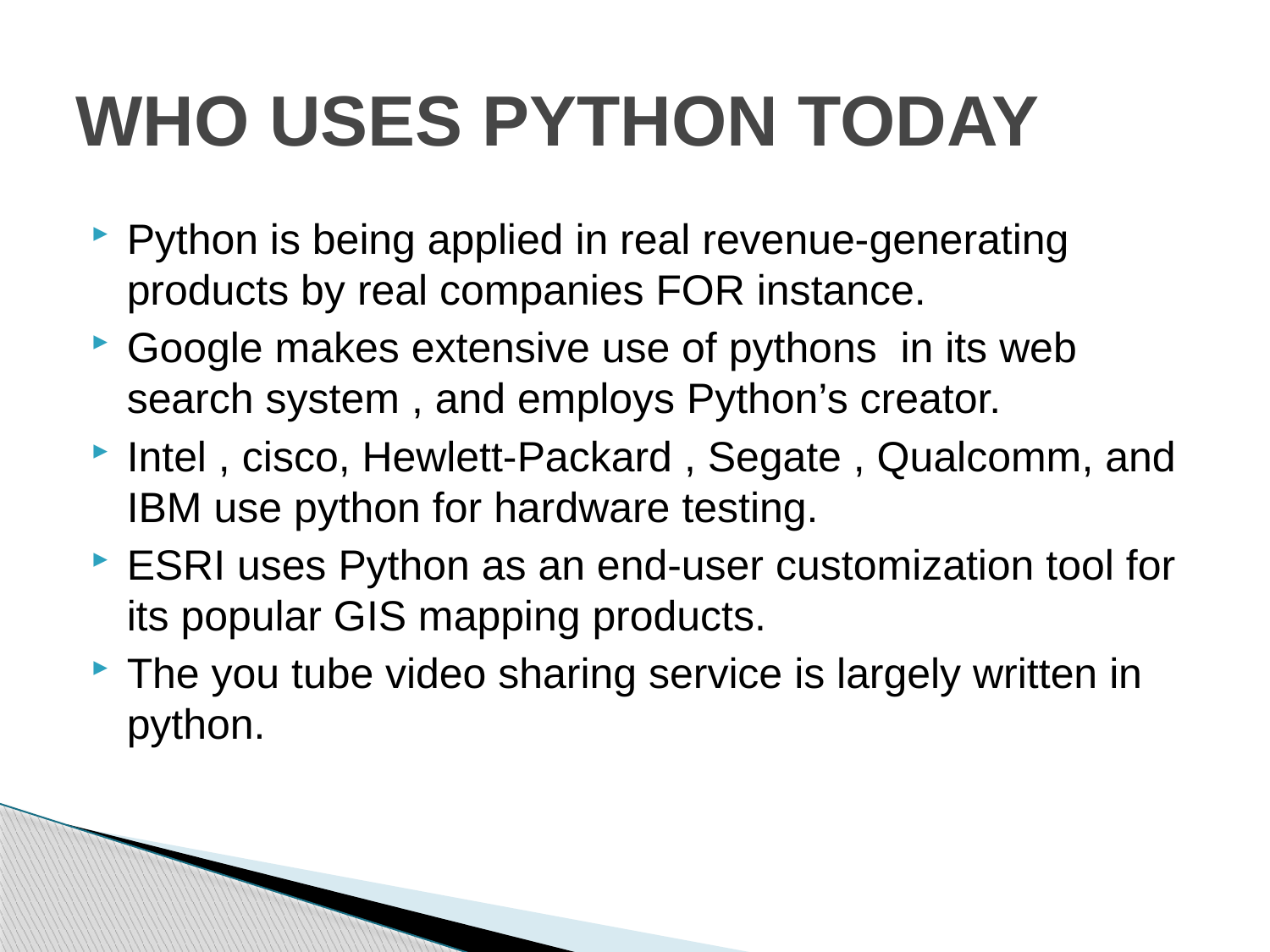

# WHO USES PYTHON TODAY
Python is being applied in real revenue-generating products by real companies FOR instance.
Google makes extensive use of pythons  in its web search system , and employs Python’s creator.
Intel , cisco, Hewlett-Packard , Segate , Qualcomm, and IBM use python for hardware testing.
ESRI uses Python as an end-user customization tool for its popular GIS mapping products.
The you tube video sharing service is largely written in python.